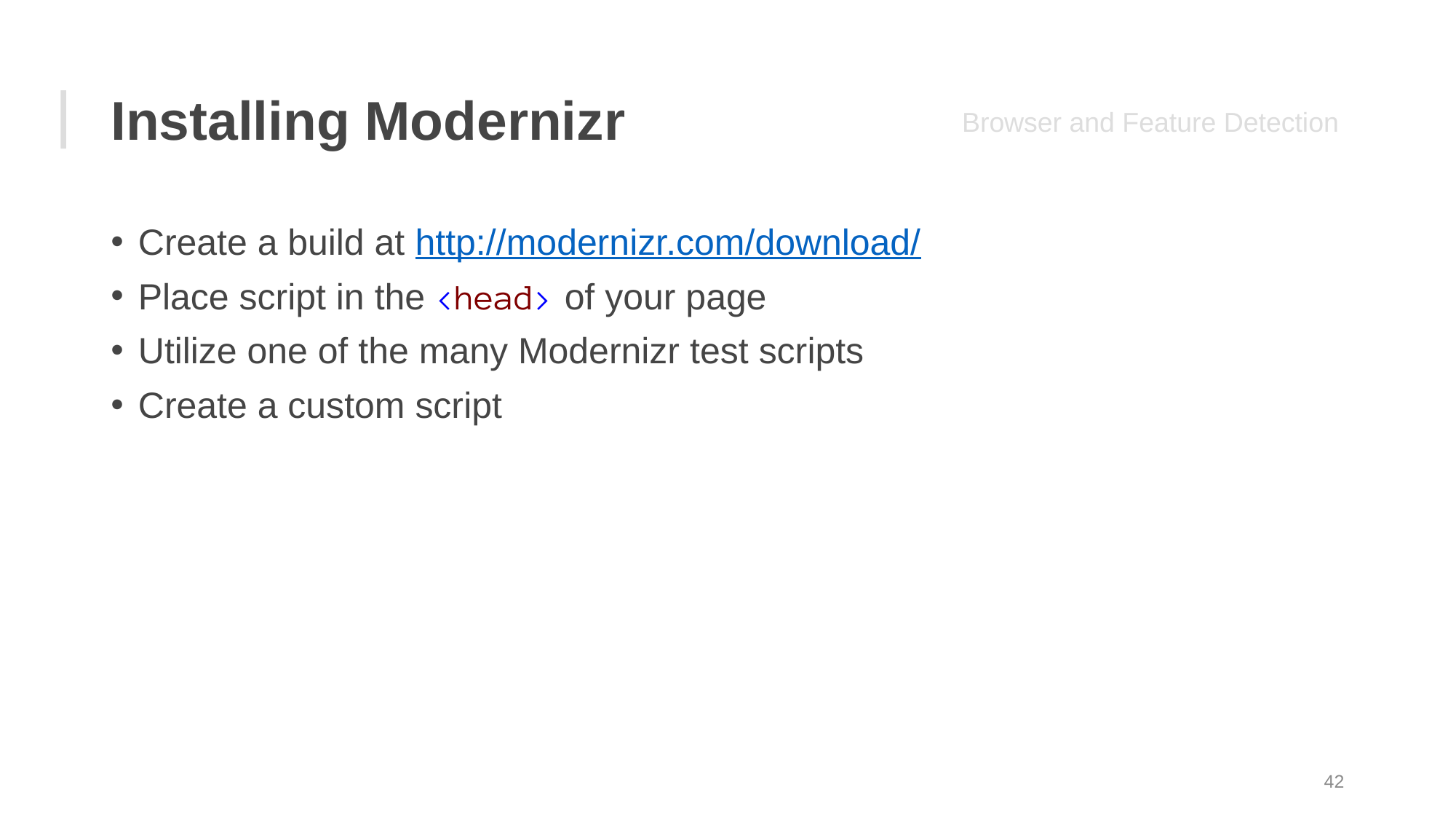

# Installing Modernizr
Browser and Feature Detection
Create a build at http://modernizr.com/download/
Place script in the <head> of your page
Utilize one of the many Modernizr test scripts
Create a custom script
42